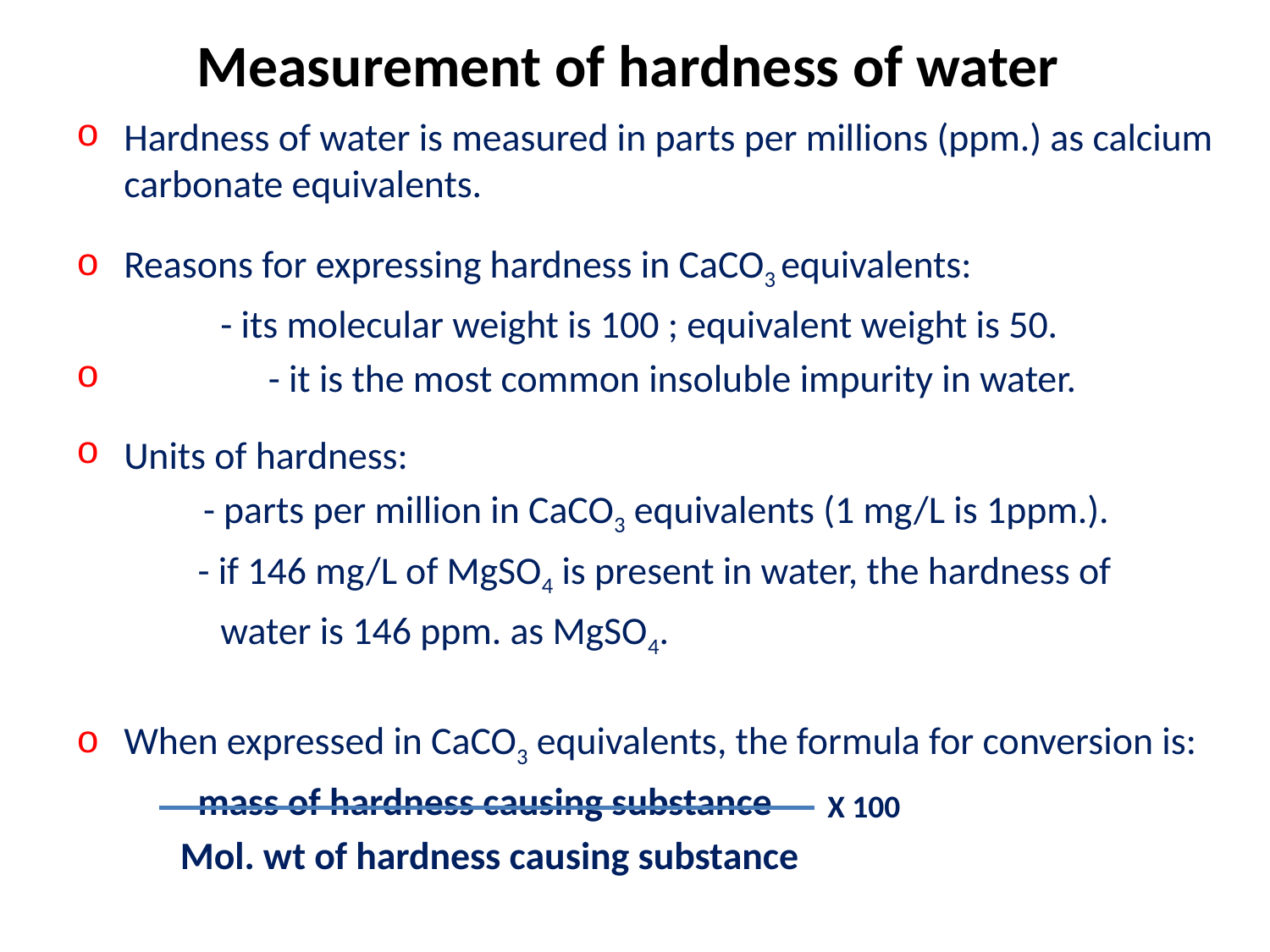

# Measurement of hardness of water
Hardness of water is measured in parts per millions (ppm.) as calcium carbonate equivalents.

Reasons for expressing hardness in CaCO3 equivalents:
	  - its molecular weight is 100 ; equivalent weight is 50.
  	  - it is the most common insoluble impurity in water.

Units of hardness:
    	- parts per million in CaCO3 equivalents (1 mg/L is 1ppm.).
              - if 146 mg/L of MgSO4 is present in water, the hardness of
     	  water is 146 ppm. as MgSO4.

When expressed in CaCO3 equivalents, the formula for conversion is:
              mass of hardness causing substance
            Mol. wt of hardness causing substance

X 100